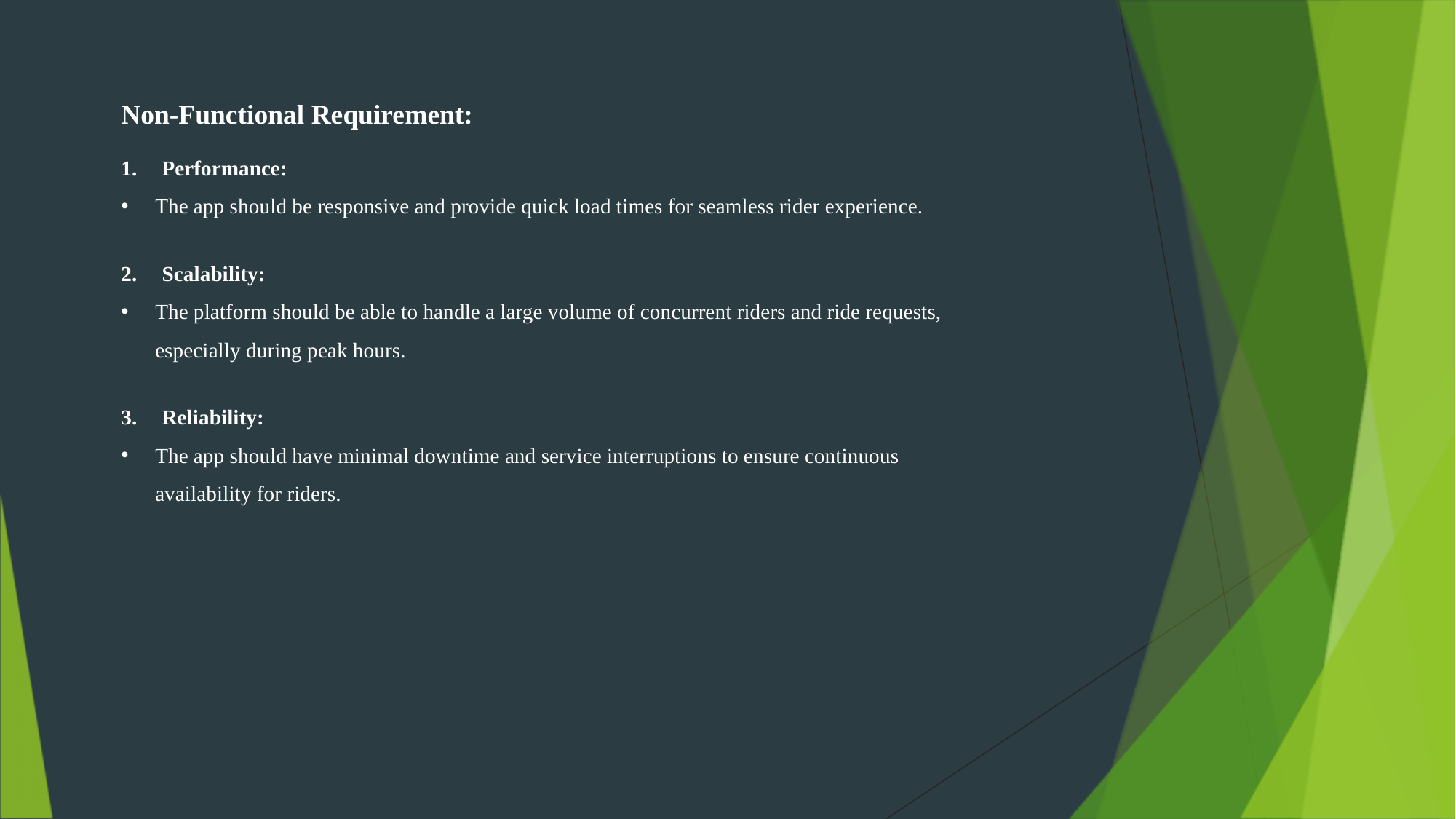

Non-Functional Requirement:
Performance:
The app should be responsive and provide quick load times for seamless rider experience.

Scalability:
The platform should be able to handle a large volume of concurrent riders and ride requests, especially during peak hours.

Reliability:
The app should have minimal downtime and service interruptions to ensure continuous availability for riders.